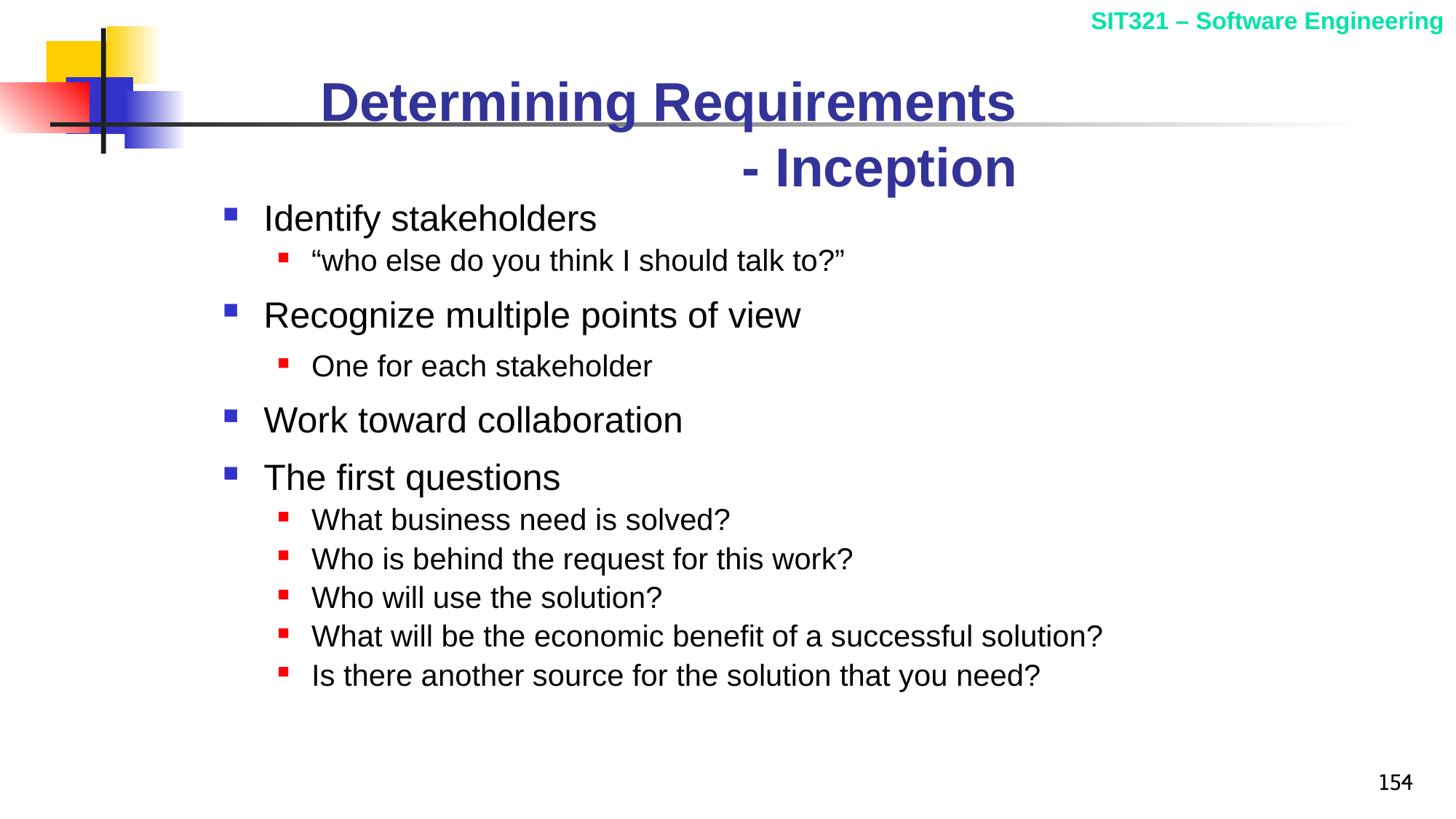

# Determining Requirements - Inception
Identify stakeholders
“who else do you think I should talk to?”
Recognize multiple points of view
One for each stakeholder
Work toward collaboration
The first questions
What business need is solved?
Who is behind the request for this work?
Who will use the solution?
What will be the economic benefit of a successful solution?
Is there another source for the solution that you need?
154